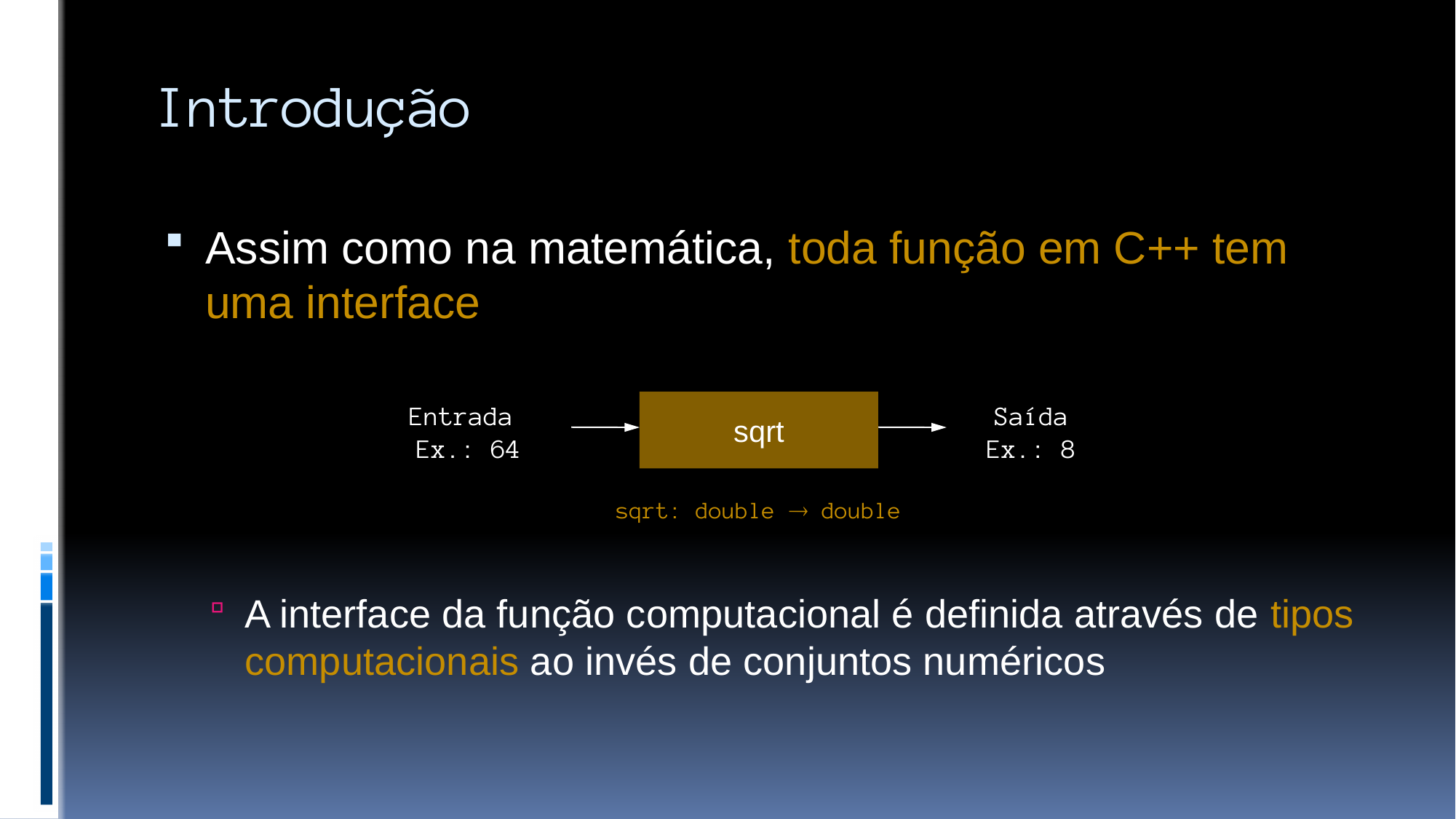

# Introdução
Assim como na matemática, toda função em C++ tem uma interface

A interface da função computacional é definida através de tipos computacionais ao invés de conjuntos numéricos
sqrt
Entrada
Ex.: 64
Saída
Ex.: 8
sqrt: double → double